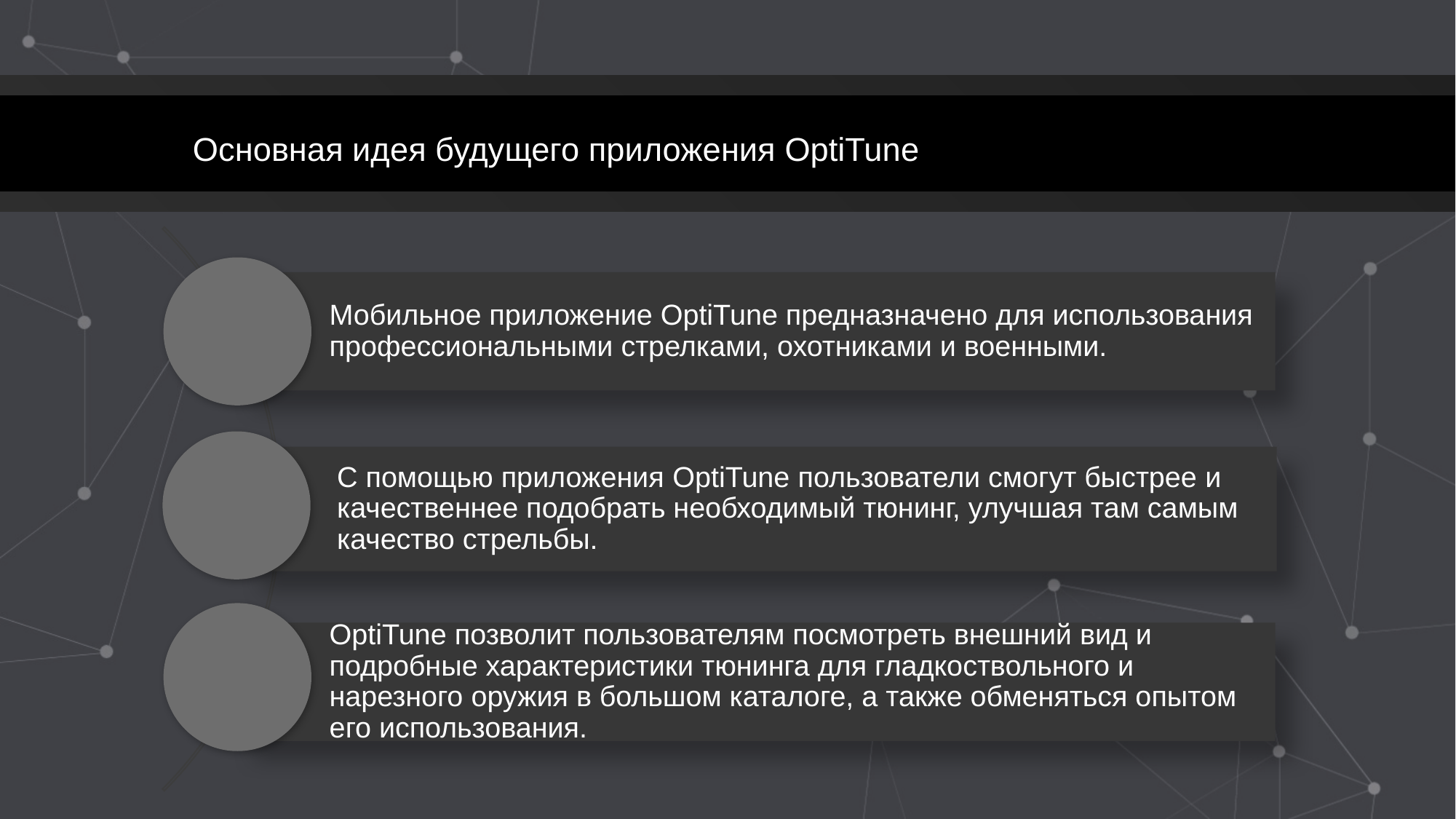

# Основная идея будущего приложения OptiTune

Мобильное приложение OptiTune предназначено для использования профессиональными стрелками, охотниками и военными.
С помощью приложения OptiTune пользователи смогут быстрее и качественнее подобрать необходимый тюнинг, улучшая там самым качество стрельбы.
OptiTune позволит пользователям посмотреть внешний вид и подробные характеристики тюнинга для гладкоствольного и нарезного оружия в большом каталоге, а также обменяться опытом его использования.